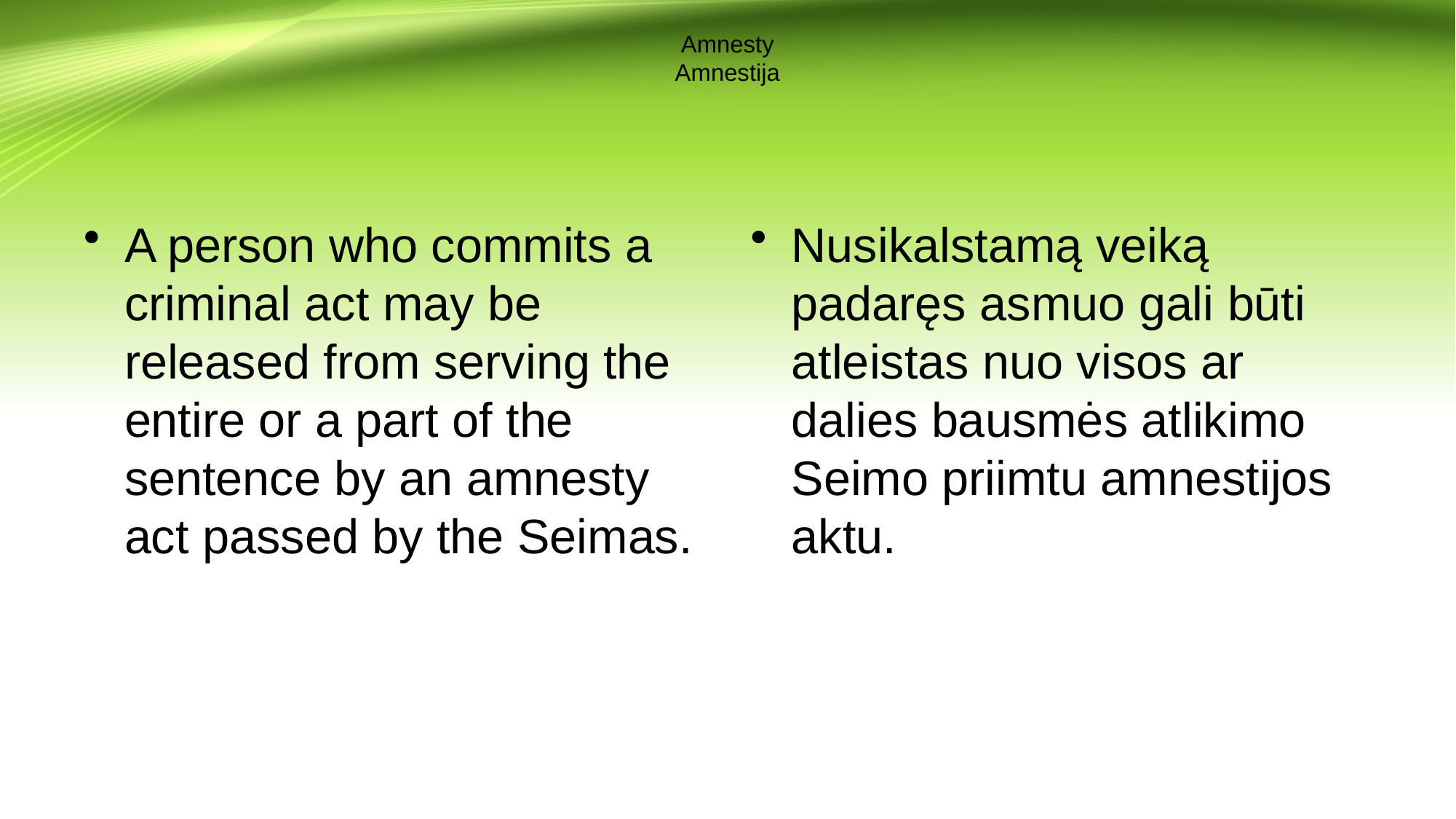

# Amnesty Amnestija

A person who commits a criminal act may be released from serving the entire or a part of the sentence by an amnesty act passed by the Seimas.

Nusikalstamą veiką padaręs asmuo gali būti atleistas nuo visos ar dalies bausmės atlikimo Seimo priimtu amnestijos aktu.